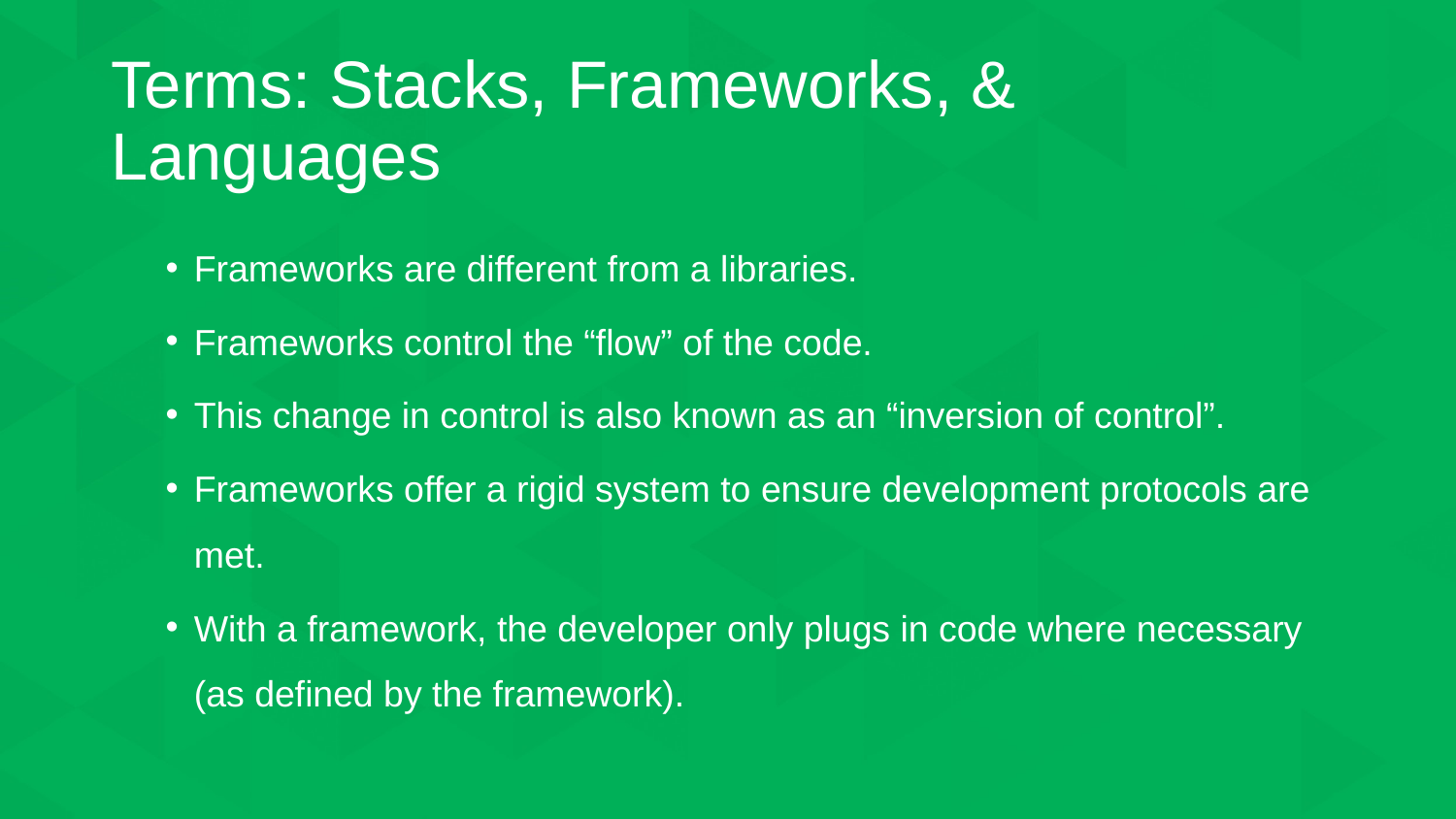

# Terms: Stacks, Frameworks, & Languages
Frameworks are different from a libraries.
Frameworks control the “flow” of the code.
This change in control is also known as an “inversion of control”.
Frameworks offer a rigid system to ensure development protocols are met.
With a framework, the developer only plugs in code where necessary (as defined by the framework).